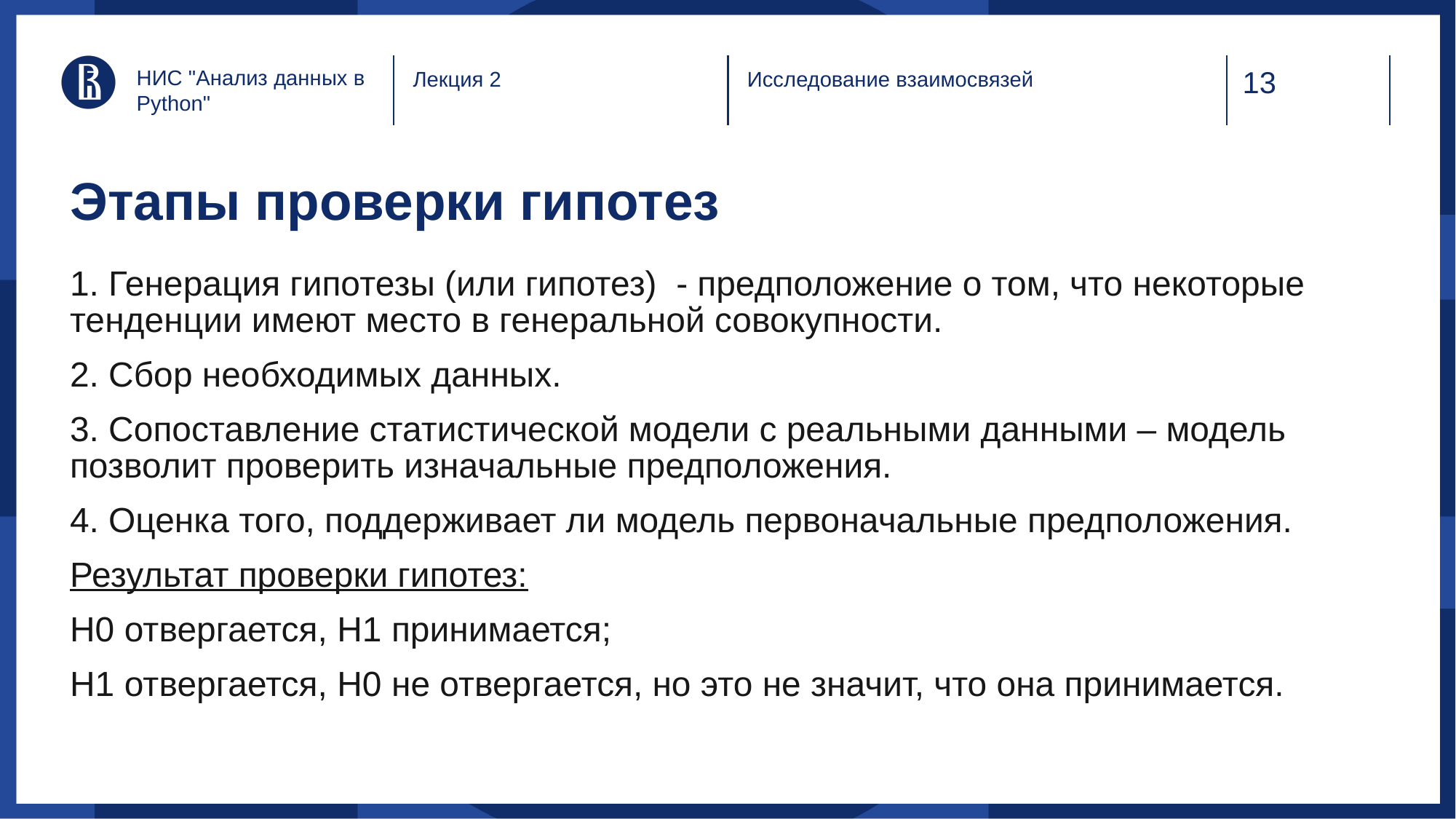

НИС "Анализ данных в Python"
Лекция 2
Исследование взаимосвязей
# Этапы проверки гипотез
1. Генерация гипотезы (или гипотез)  - предположение о том, что некоторые тенденции имеют место в генеральной совокупности.
2. Сбор необходимых данных.
3. Сопоставление статистической модели с реальными данными – модель позволит проверить изначальные предположения.
4. Оценка того, поддерживает ли модель первоначальные предположения.
Результат проверки гипотез:
H0 отвергается, H1 принимается;
H1 отвергается, H0 не отвергается, но это не значит, что она принимается.